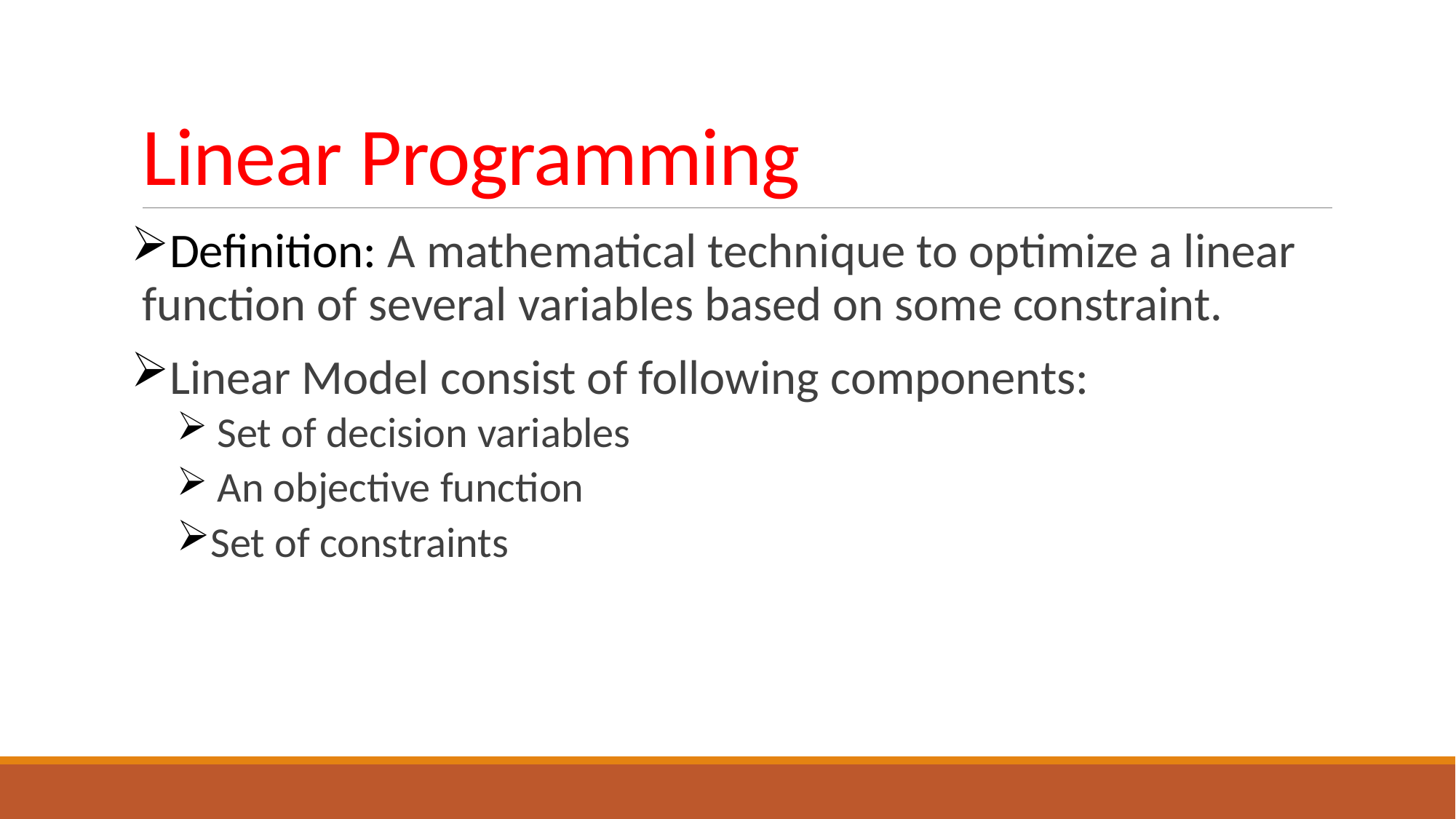

# Linear Programming
Definition: A mathematical technique to optimize a linear function of several variables based on some constraint.
Linear Model consist of following components:
 Set of decision variables
 An objective function
Set of constraints